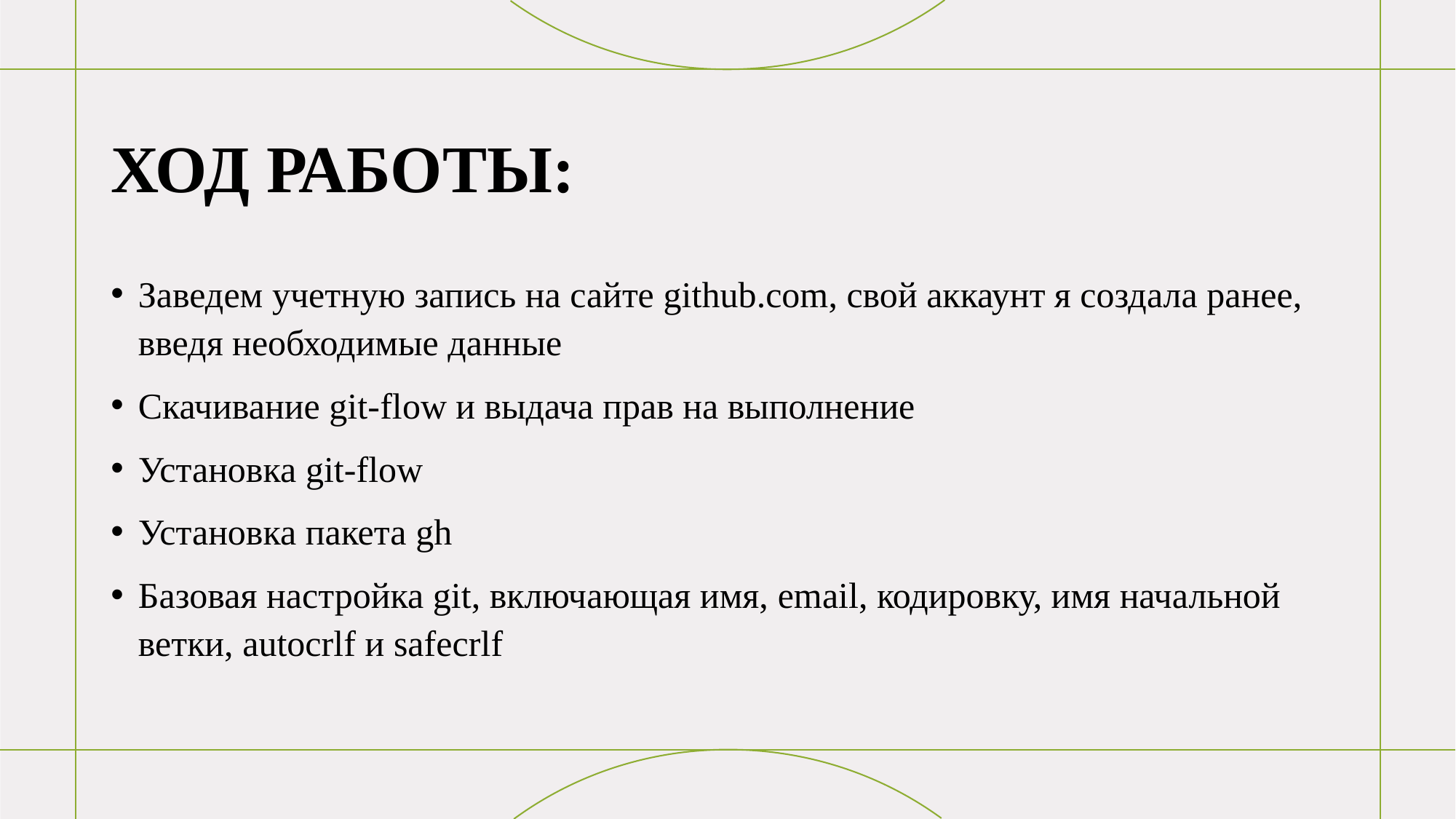

# ХОД РАБОТЫ:
Заведем учетную запись на сайте github.com, свой аккаунт я создала ранее, введя необходимые данные
Скачивание git-flow и выдача прав на выполнение
Установка git-flow
Установка пакета gh
Базовая настройка git, включающая имя, email, кодировку, имя начальной ветки, autocrlf и safecrlf